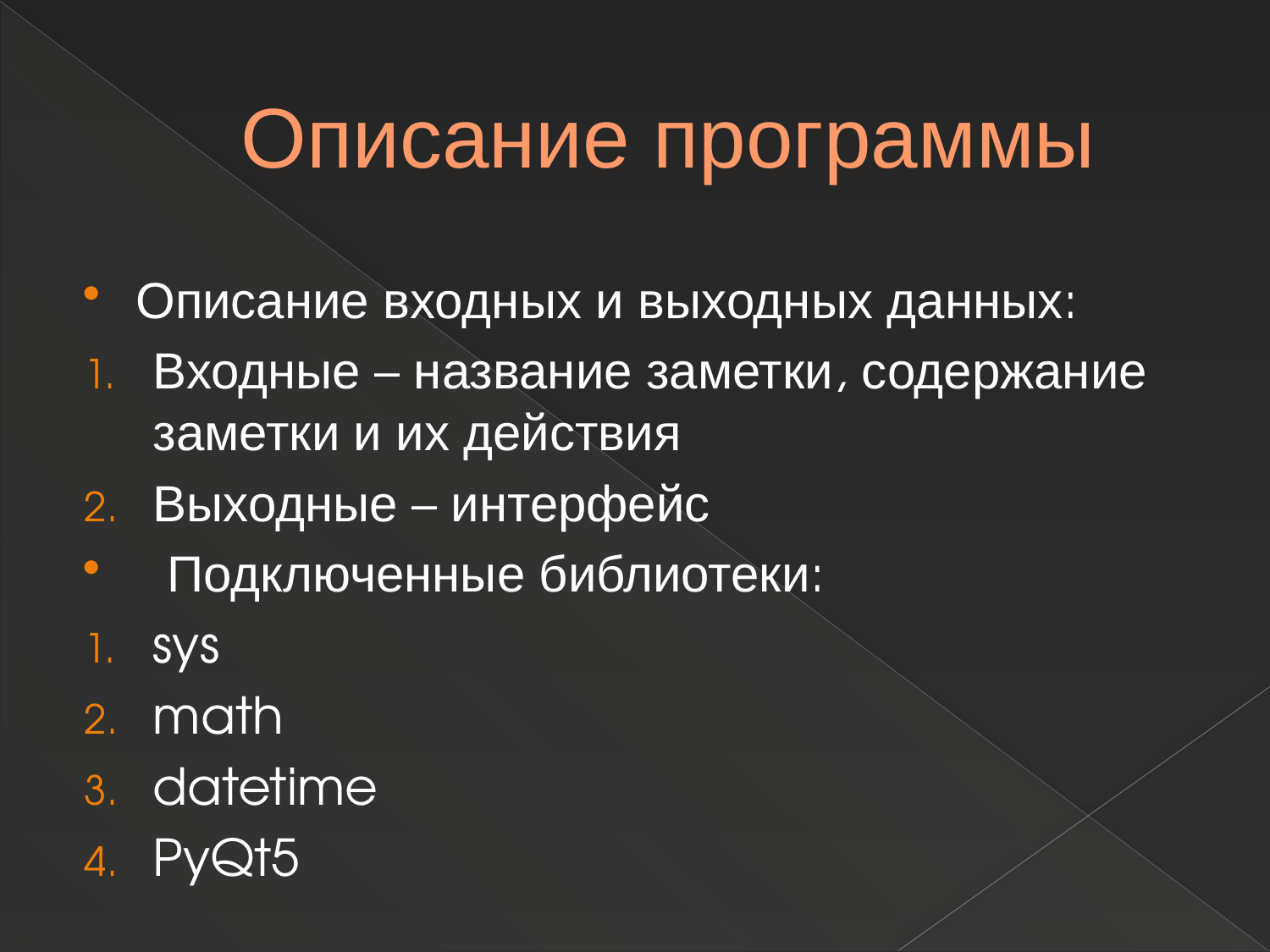

# Описание программы
Описание входных и выходных данных:
Входные – название заметки, содержание заметки и их действия
Выходные – интерфейс
 Подключенные библиотеки:
sys
math
datetime
PyQt5